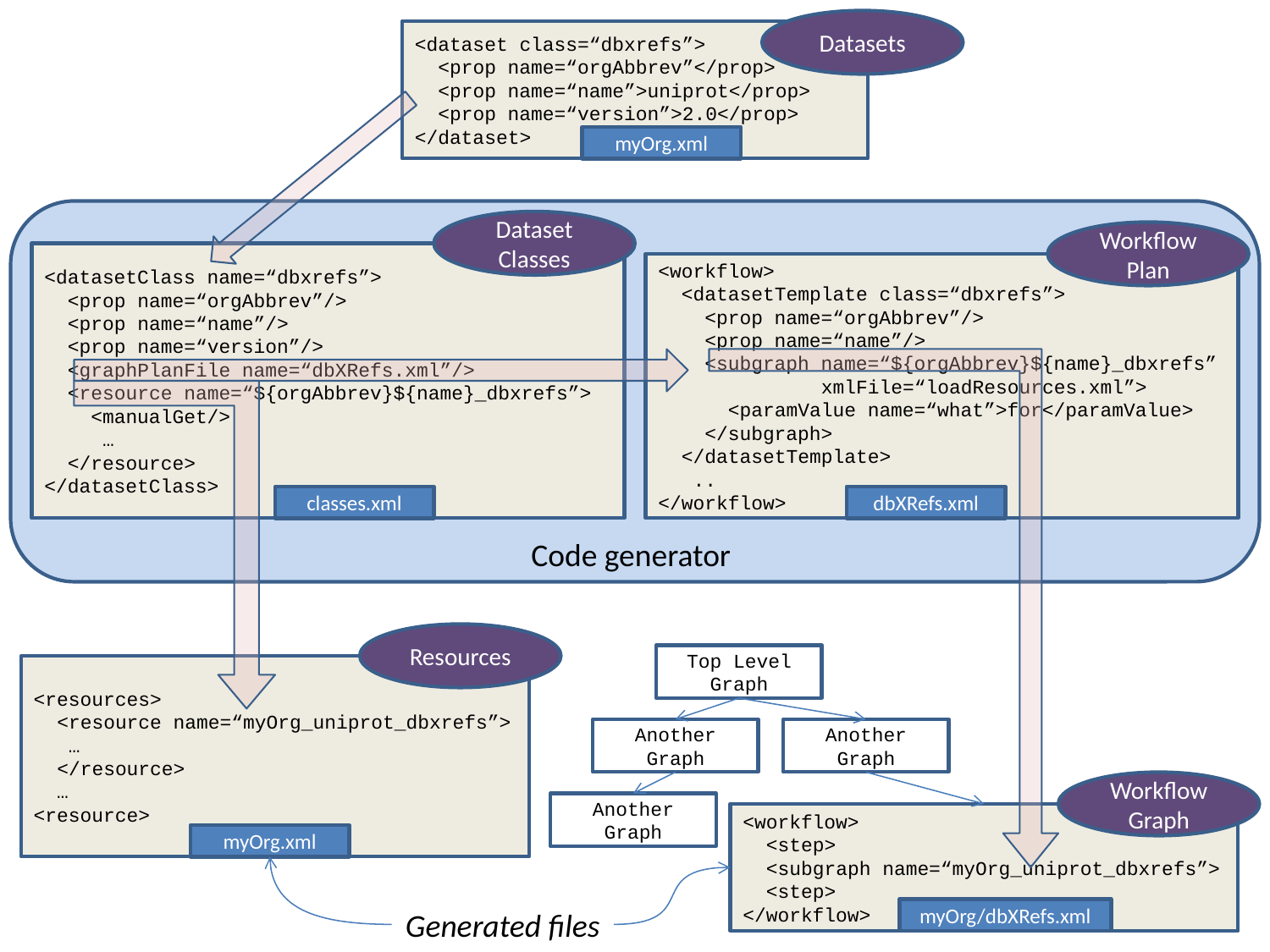

Datasets
<dataset class=“dbxrefs”>
  <prop name=“orgAbbrev”</prop>
  <prop name=“name”>uniprot</prop>
  <prop name=“version”>2.0</prop>
</dataset>
myOrg.xml

Dataset Classes
Workflow Plan
<datasetClass name=“dbxrefs”>
  <prop name=“orgAbbrev”/>
  <prop name=“name”/>
  <prop name=“version”/>
  <graphPlanFile name=“dbXRefs.xml”/>
  <resource name=“${orgAbbrev}${name}_dbxrefs”>
    <manualGet/>
     …
  </resource>
</datasetClass>
<workflow>
  <datasetTemplate class=“dbxrefs”>
    <prop name=“orgAbbrev”/>
    <prop name=“name”/>
    <subgraph name=“${orgAbbrev}${name}_dbxrefs”
              xmlFile=“loadResources.xml”>
      <paramValue name=“what”>for</paramValue>
    </subgraph>
  </datasetTemplate>
   ..
</workflow>

classes.xml
dbXRefs.xml
Code generator
Resources
Top Level Graph
<resources>
  <resource name=“myOrg_uniprot_dbxrefs”>
   …
  </resource>
  …
<resource>
Another Graph
Another Graph
Workflow
Graph
Another Graph
<workflow>
  <step>
  <subgraph name=“myOrg_uniprot_dbxrefs”>
  <step>
</workflow>
myOrg.xml
Generated files
myOrg/dbXRefs.xml